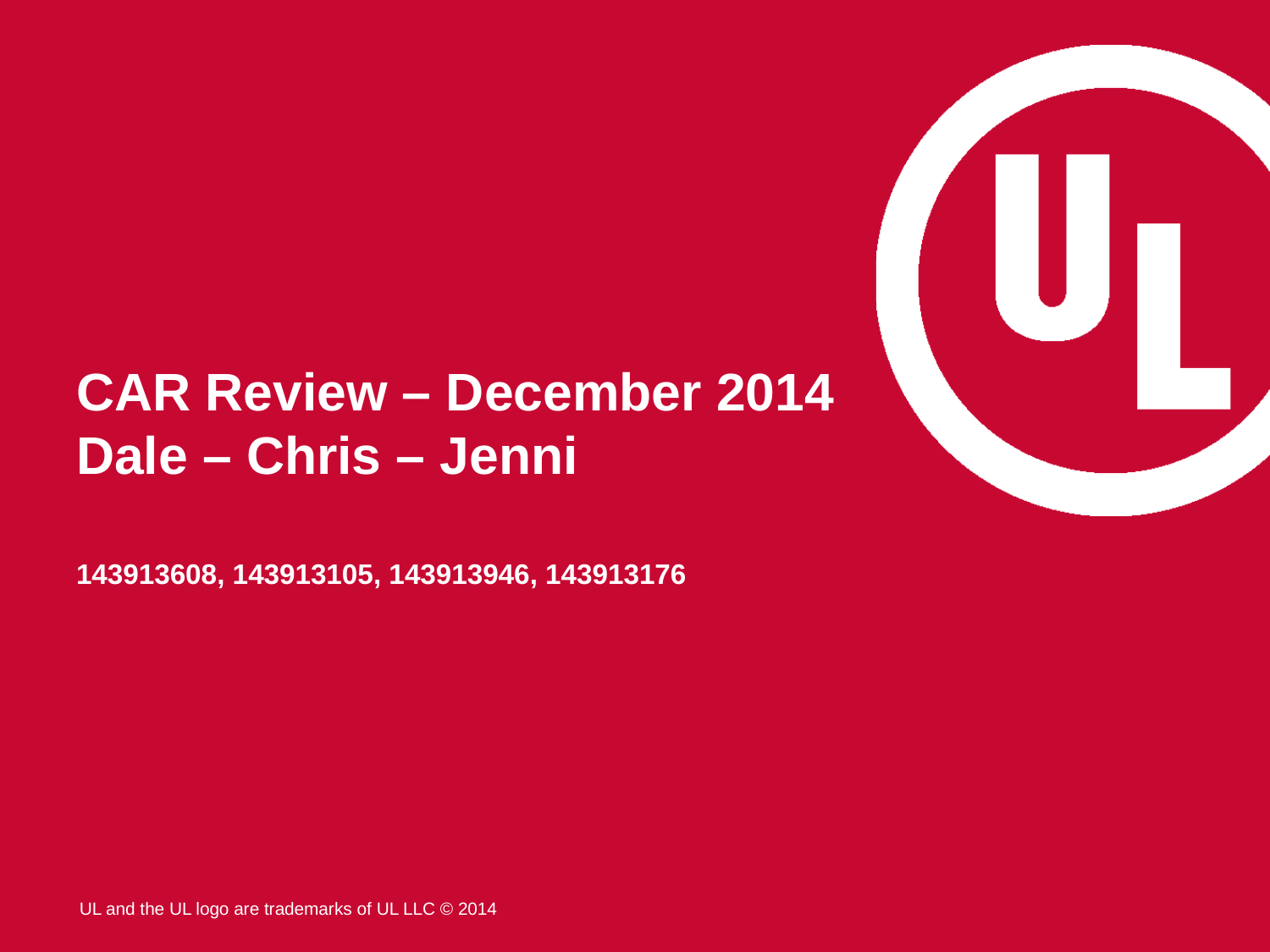

# CAR Review – December 2014 Dale – Chris – Jenni
143913608, 143913105, 143913946, 143913176